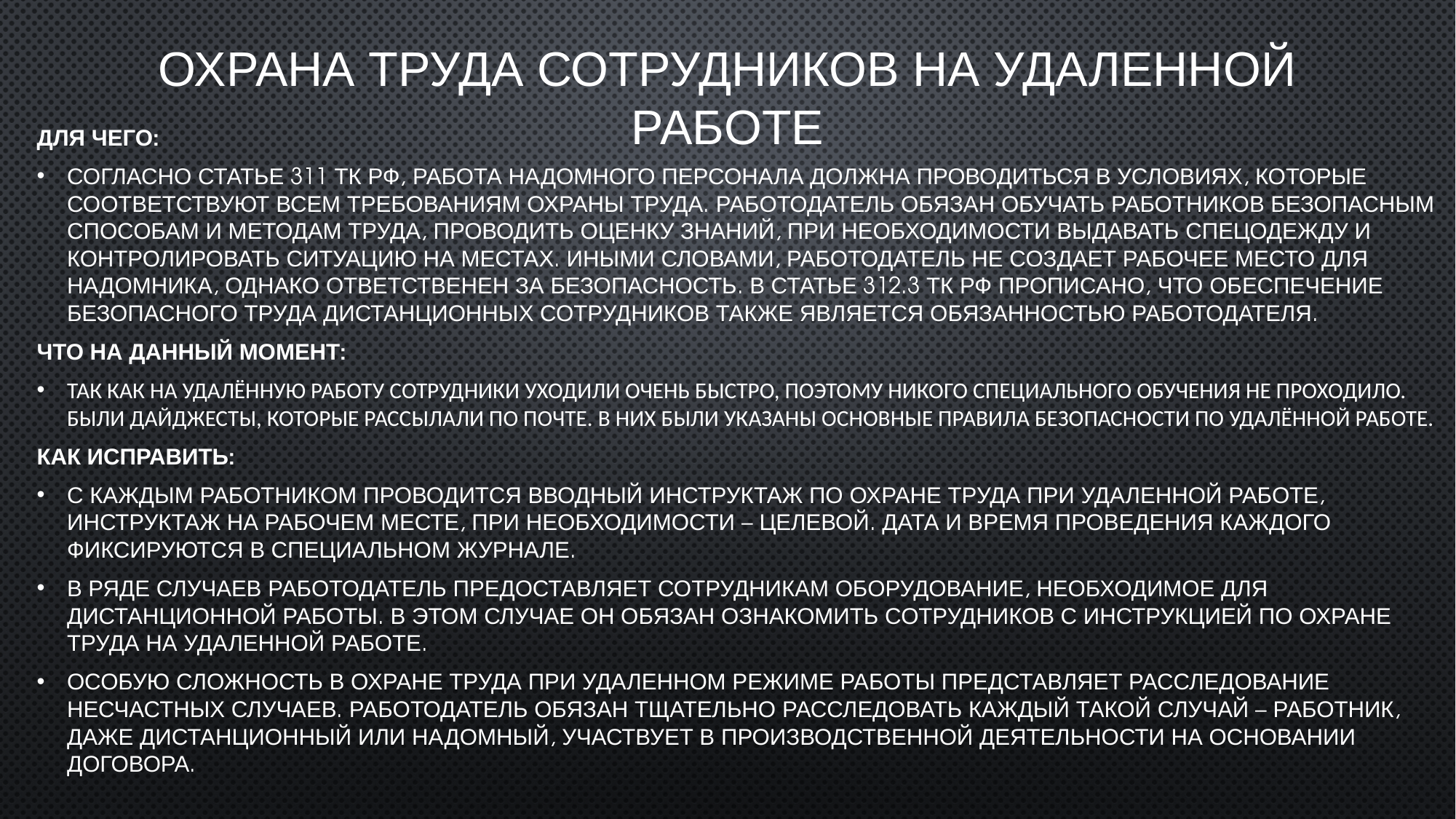

# Охрана труда сотрудников на удаленной работе
Для чего:
Согласно статье 311 ТК РФ, работа надомного персонала должна проводиться в условиях, которые соответствуют всем требованиям охраны труда. Работодатель обязан обучать работников безопасным способам и методам труда, проводить оценку знаний, при необходимости выдавать спецодежду и контролировать ситуацию на местах. Иными словами, работодатель не создает рабочее место для надомника, однако ответственен за безопасность. В статье 312.3 ТК РФ прописано, что обеспечение безопасного труда дистанционных сотрудников также является обязанностью работодателя.
Что на данный момент:
Так как на удалённую работу сотрудники уходили очень быстро, поэтому никого специального обучения не проходило. Были дайджесты, которые рассылали по почте. В них были указаны основные правила безопасности по удалённой работе.
Как исправить:
С каждым работником проводится вводный инструктаж по охране труда при удаленной работе, инструктаж на рабочем месте, при необходимости – целевой. Дата и время проведения каждого фиксируются в специальном журнале.
В ряде случаев работодатель предоставляет сотрудникам оборудование, необходимое для дистанционной работы. В этом случае он обязан ознакомить сотрудников с инструкцией по охране труда на удаленной работе.
Особую сложность в охране труда при удаленном режиме работы представляет расследование несчастных случаев. Работодатель обязан тщательно расследовать каждый такой случай – работник, даже дистанционный или надомный, участвует в производственной деятельности на основании договора.